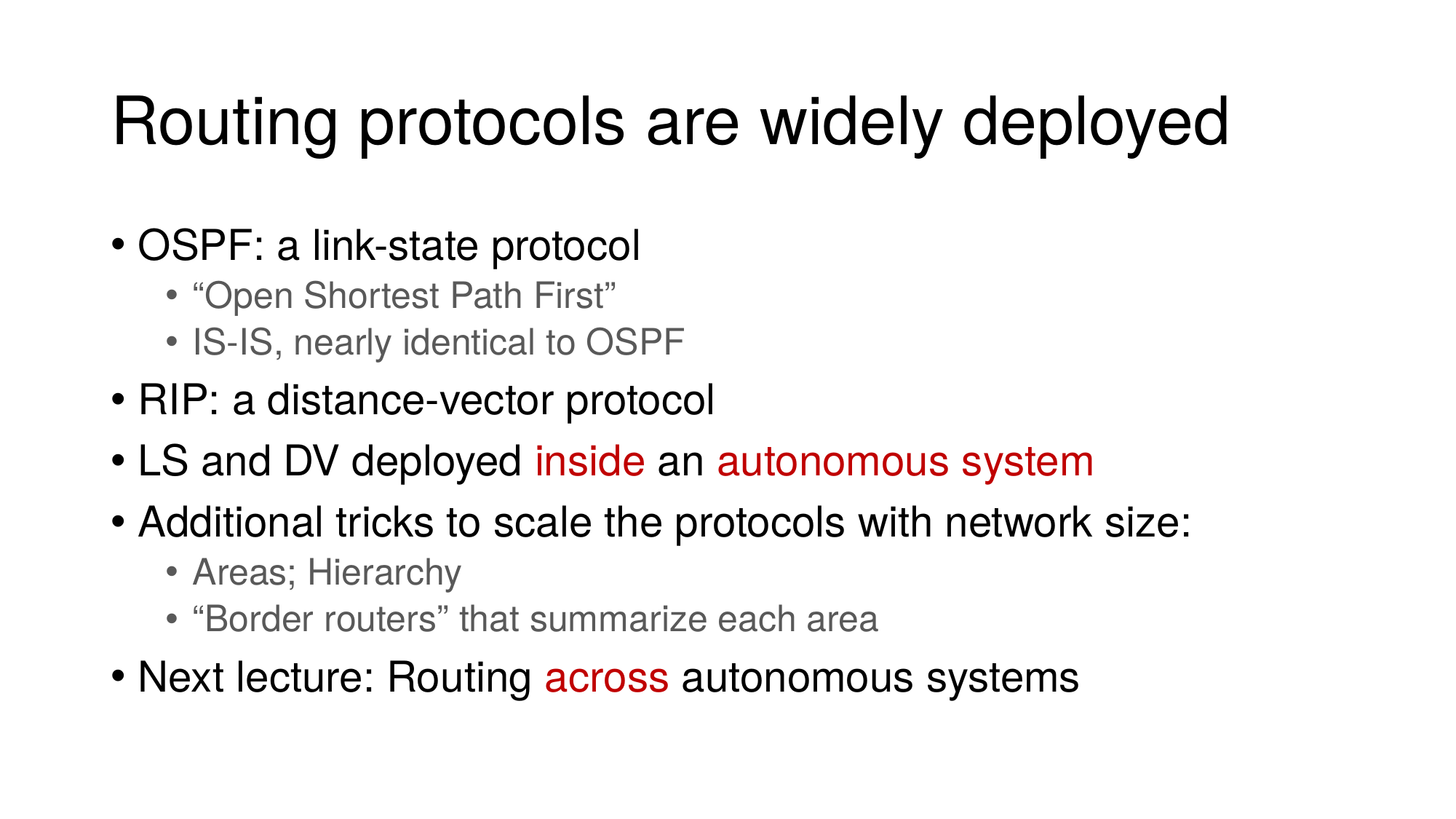

# Routing protocols are widely deployed
OSPF: a link-state protocol
“Open Shortest Path First”
IS-IS, nearly identical to OSPF
RIP: a distance-vector protocol
LS and DV deployed inside an autonomous system
Additional tricks to scale the protocols with network size:
Areas; Hierarchy
“Border routers” that summarize each area
Next lecture: Routing across autonomous systems